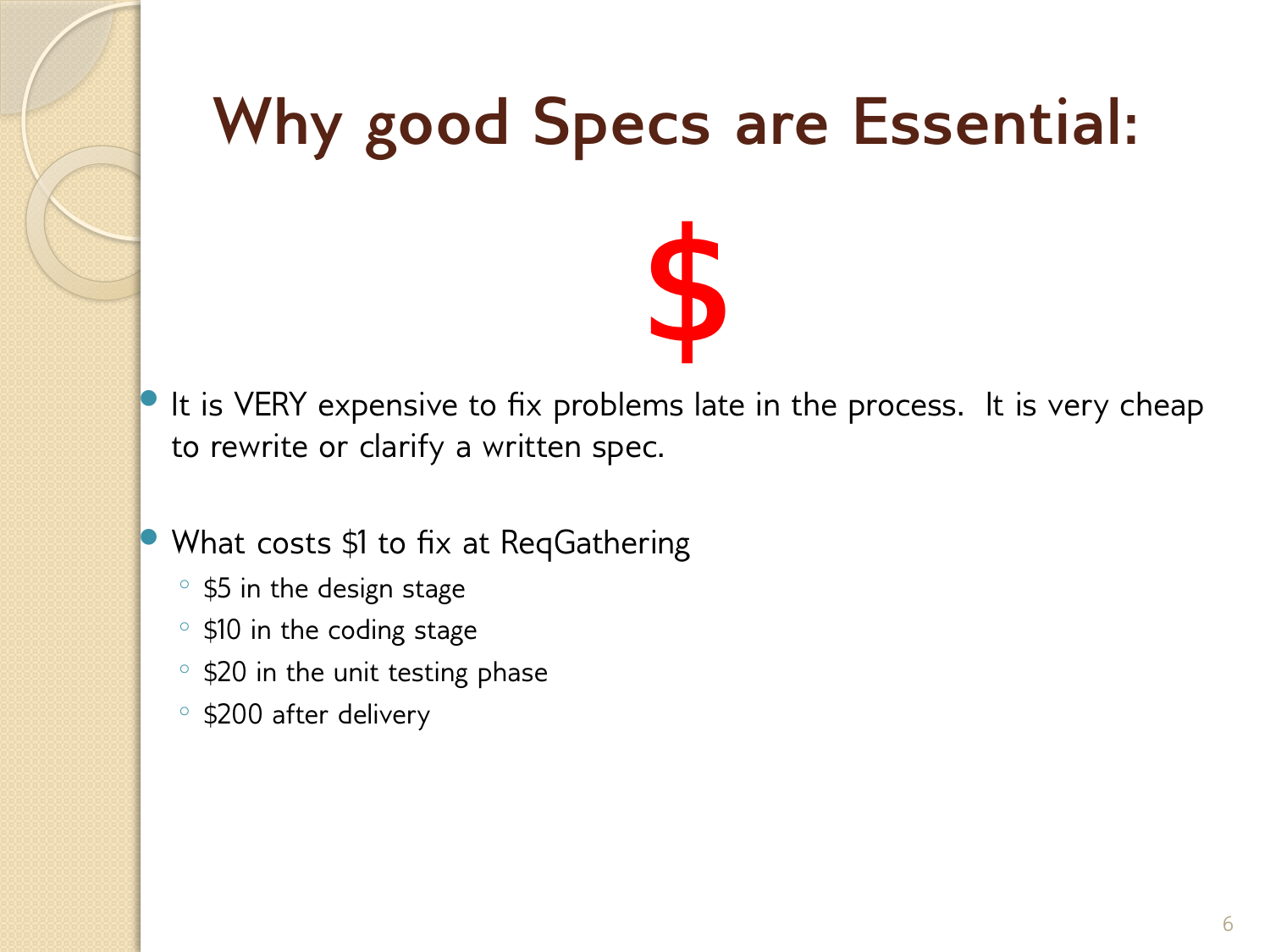

# Why good Specs are Essential:
$
It is VERY expensive to fix problems late in the process.  It is very cheap to rewrite or clarify a written spec.

What costs $1 to fix at ReqGathering
$5 in the design stage
$10 in the coding stage
$20 in the unit testing phase
$200 after delivery
6